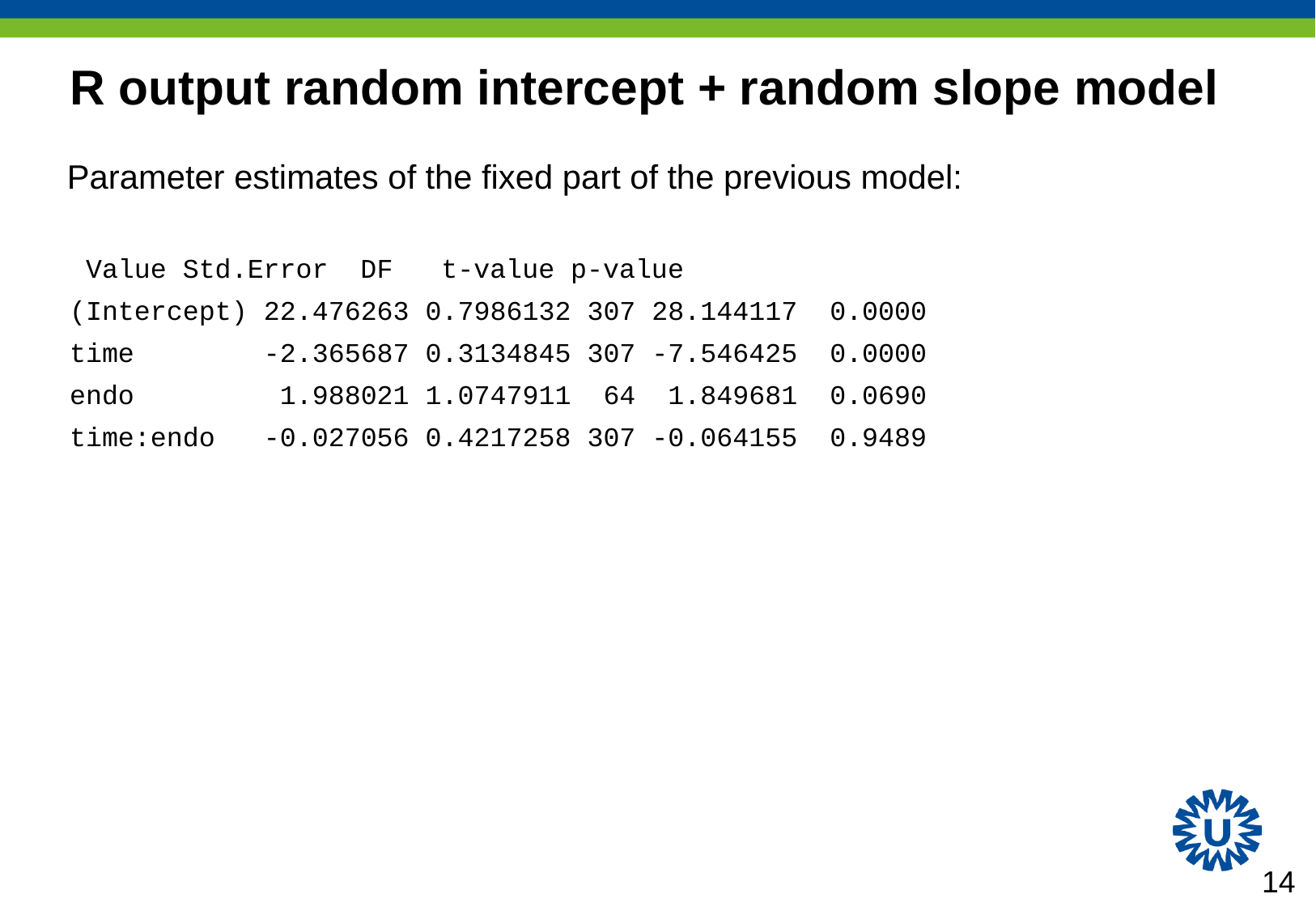

# R output random intercept + random slope model
Parameter estimates of the fixed part of the previous model:
 Value Std.Error  DF   t-value p-value
(Intercept) 22.476263 0.7986132 307 28.144117  0.0000
time        -2.365687 0.3134845 307 -7.546425  0.0000
endo         1.988021 1.0747911  64  1.849681  0.0690
time:endo   -0.027056 0.4217258 307 -0.064155  0.9489

14